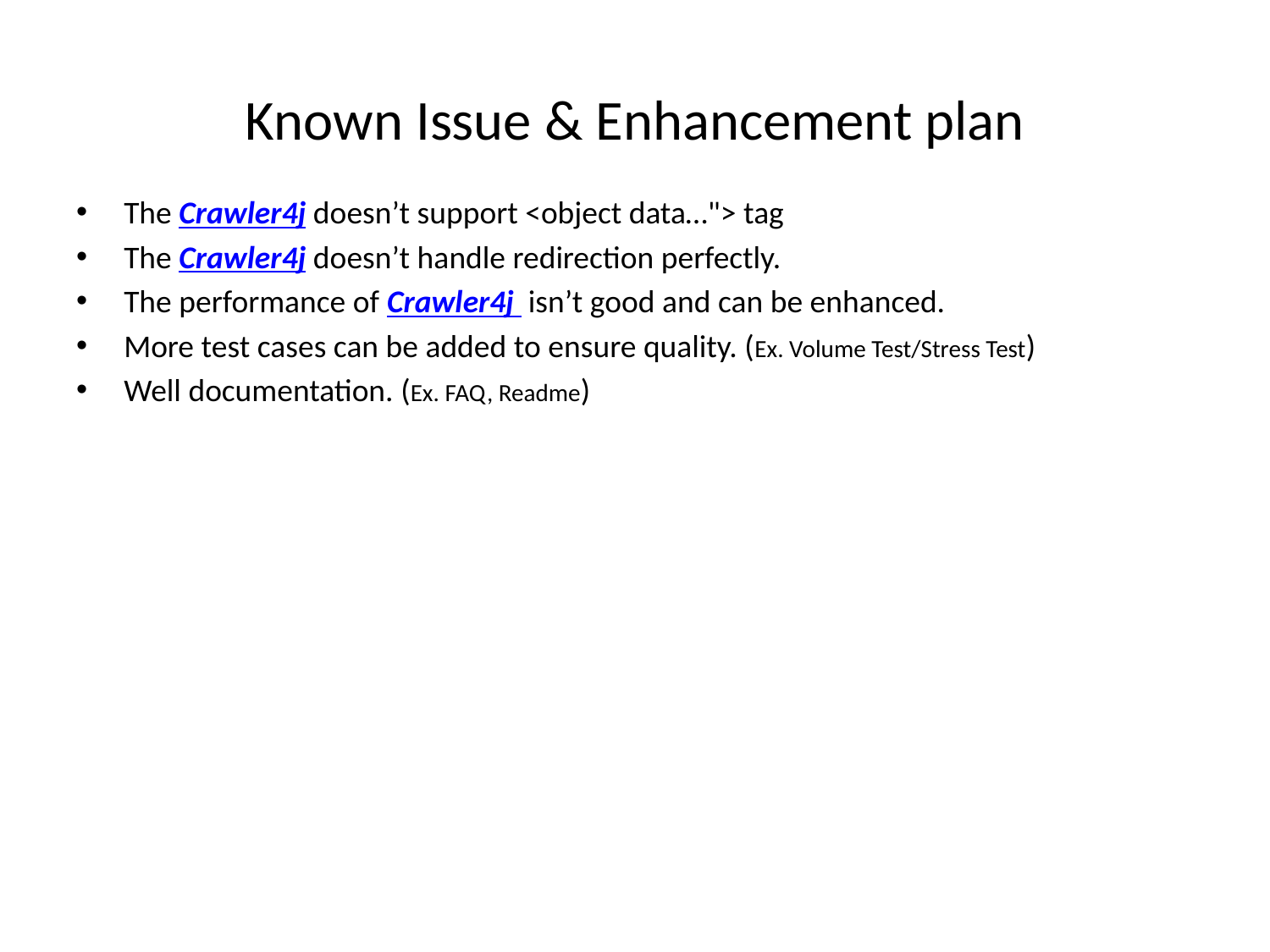

# Known Issue & Enhancement plan
The Crawler4j doesn’t support <object data…"> tag
The Crawler4j doesn’t handle redirection perfectly.
The performance of Crawler4j  isn’t good and can be enhanced.
More test cases can be added to ensure quality. (Ex. Volume Test/Stress Test)
Well documentation. (Ex. FAQ, Readme)